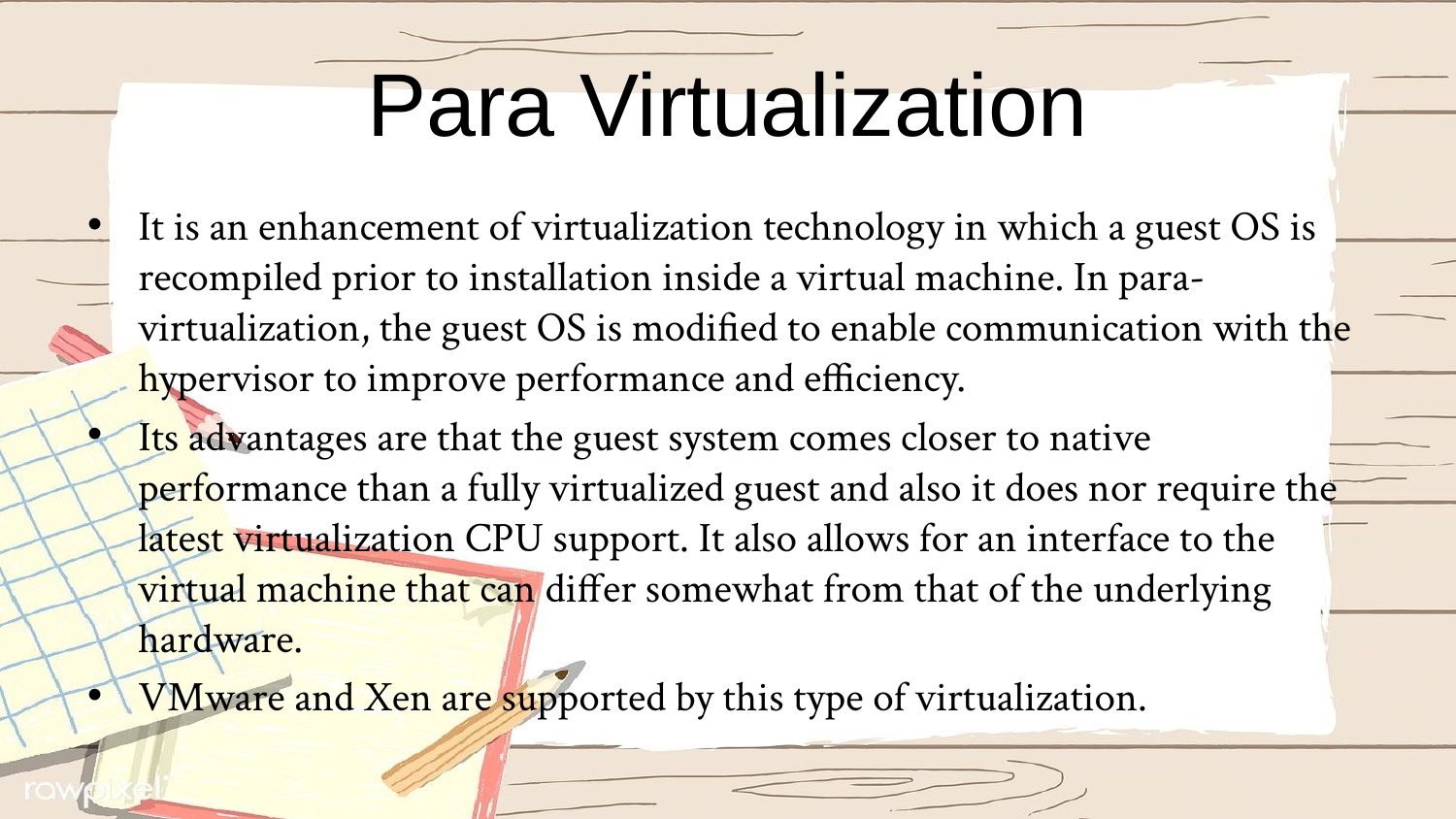

# Para Virtualization
It is an enhancement of virtualization technology in which a guest OS is recompiled prior to installation inside a virtual machine. In para-virtualization, the guest OS is modified to enable communication with the hypervisor to improve performance and efficiency.
Its advantages are that the guest system comes closer to native performance than a fully virtualized guest and also it does nor require the latest virtualization CPU support. It also allows for an interface to the virtual machine that can differ somewhat from that of the underlying hardware.
VMware and Xen are supported by this type of virtualization.